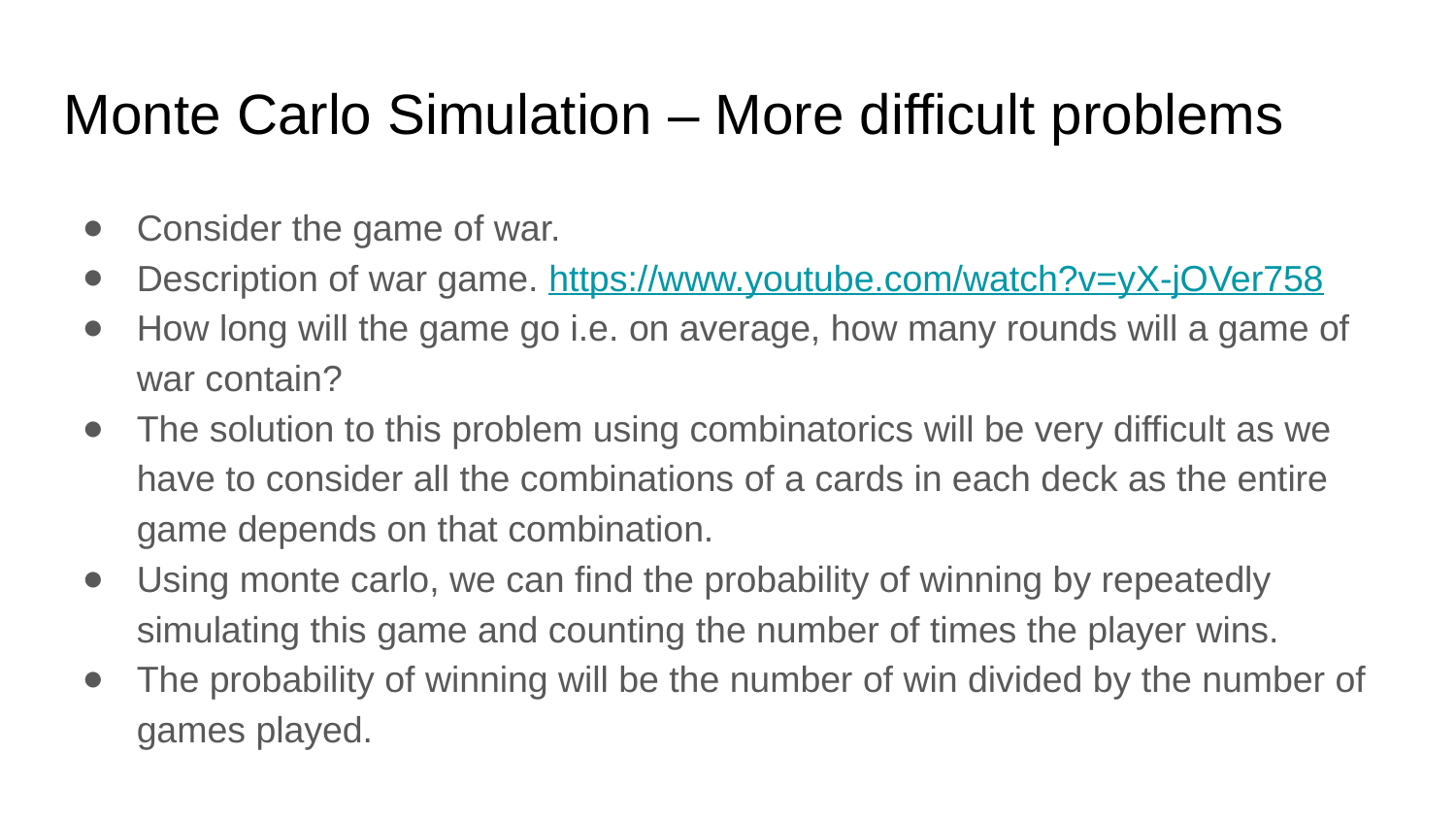

Monte Carlo Simulation – More difficult problems
Consider the game of war.
Description of war game. https://www.youtube.com/watch?v=yX-jOVer758
How long will the game go i.e. on average, how many rounds will a game of war contain?
The solution to this problem using combinatorics will be very difficult as we have to consider all the combinations of a cards in each deck as the entire game depends on that combination.
Using monte carlo, we can find the probability of winning by repeatedly simulating this game and counting the number of times the player wins.
The probability of winning will be the number of win divided by the number of games played.